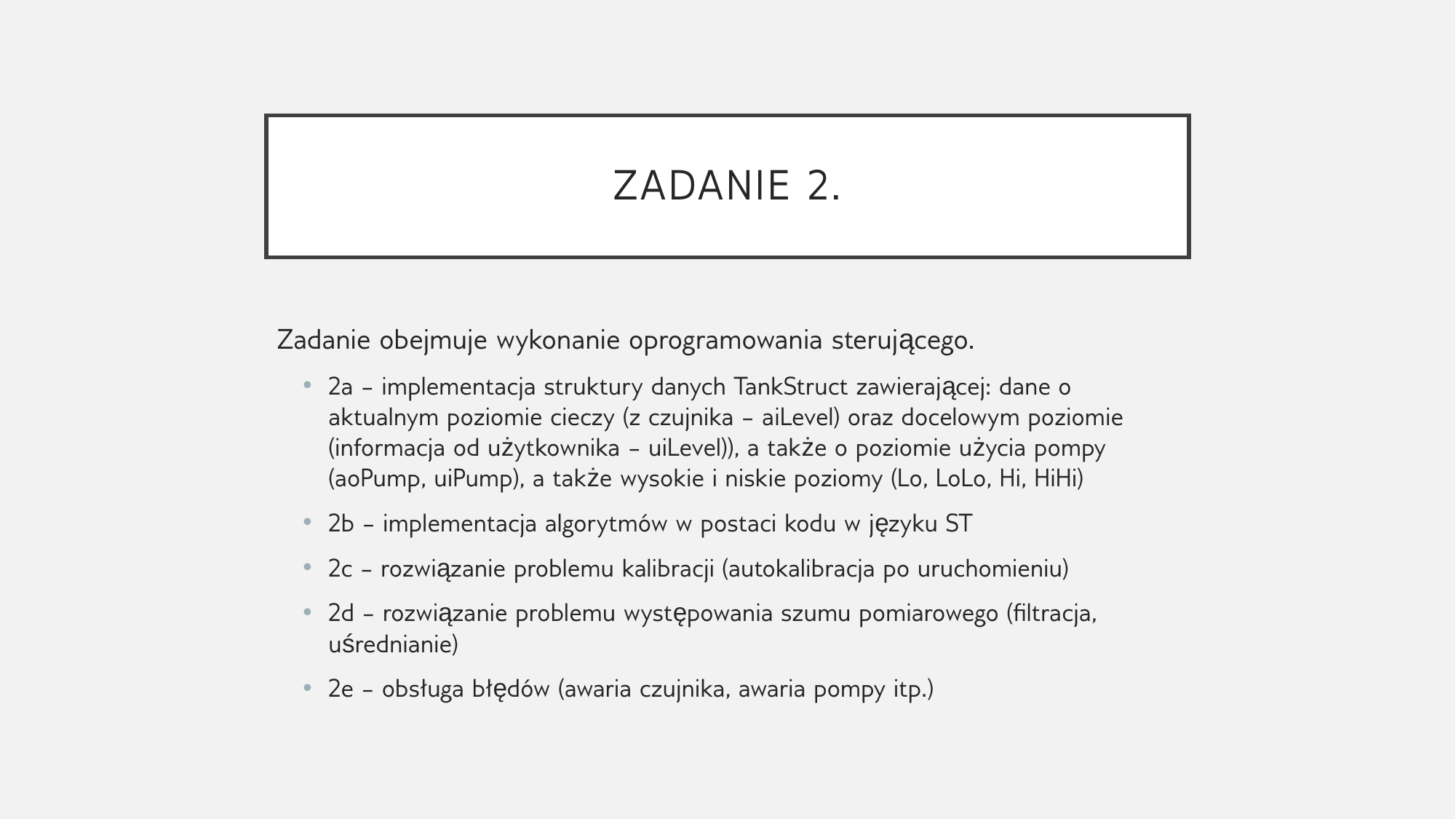

# Zadanie 2.
Zadanie obejmuje wykonanie oprogramowania sterującego.
2a – implementacja struktury danych TankStruct zawierającej: dane o aktualnym poziomie cieczy (z czujnika – aiLevel) oraz docelowym poziomie (informacja od użytkownika – uiLevel)), a także o poziomie użycia pompy (aoPump, uiPump), a także wysokie i niskie poziomy (Lo, LoLo, Hi, HiHi)
2b – implementacja algorytmów w postaci kodu w języku ST
2c – rozwiązanie problemu kalibracji (autokalibracja po uruchomieniu)
2d – rozwiązanie problemu występowania szumu pomiarowego (filtracja, uśrednianie)
2e – obsługa błędów (awaria czujnika, awaria pompy itp.)